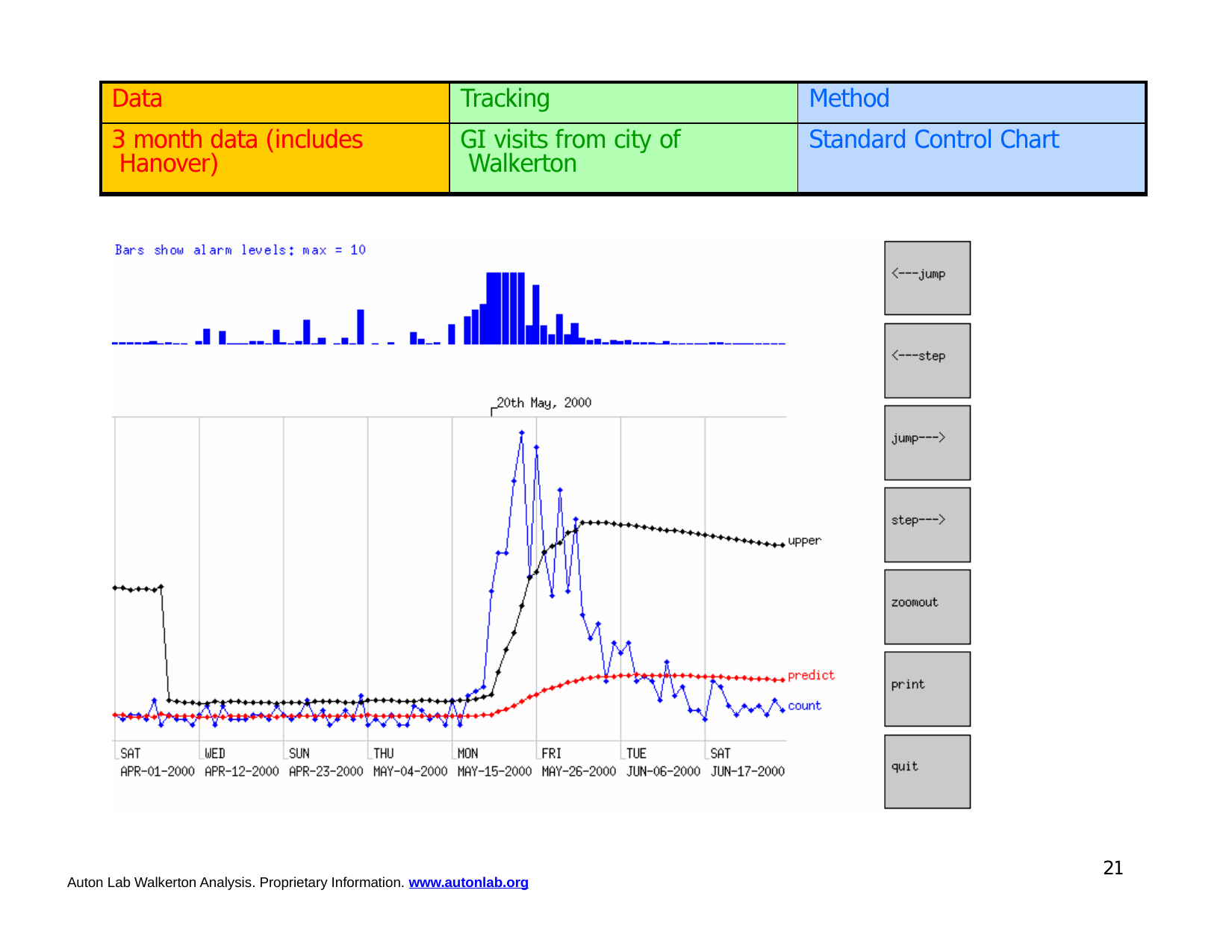

| Data | Tracking | Method |
| --- | --- | --- |
| 3 month data (includes Hanover) | GI visits from city of Walkerton | Standard Control Chart |

21
Auton Lab Walkerton Analysis. Proprietary Information. www.autonlab.org